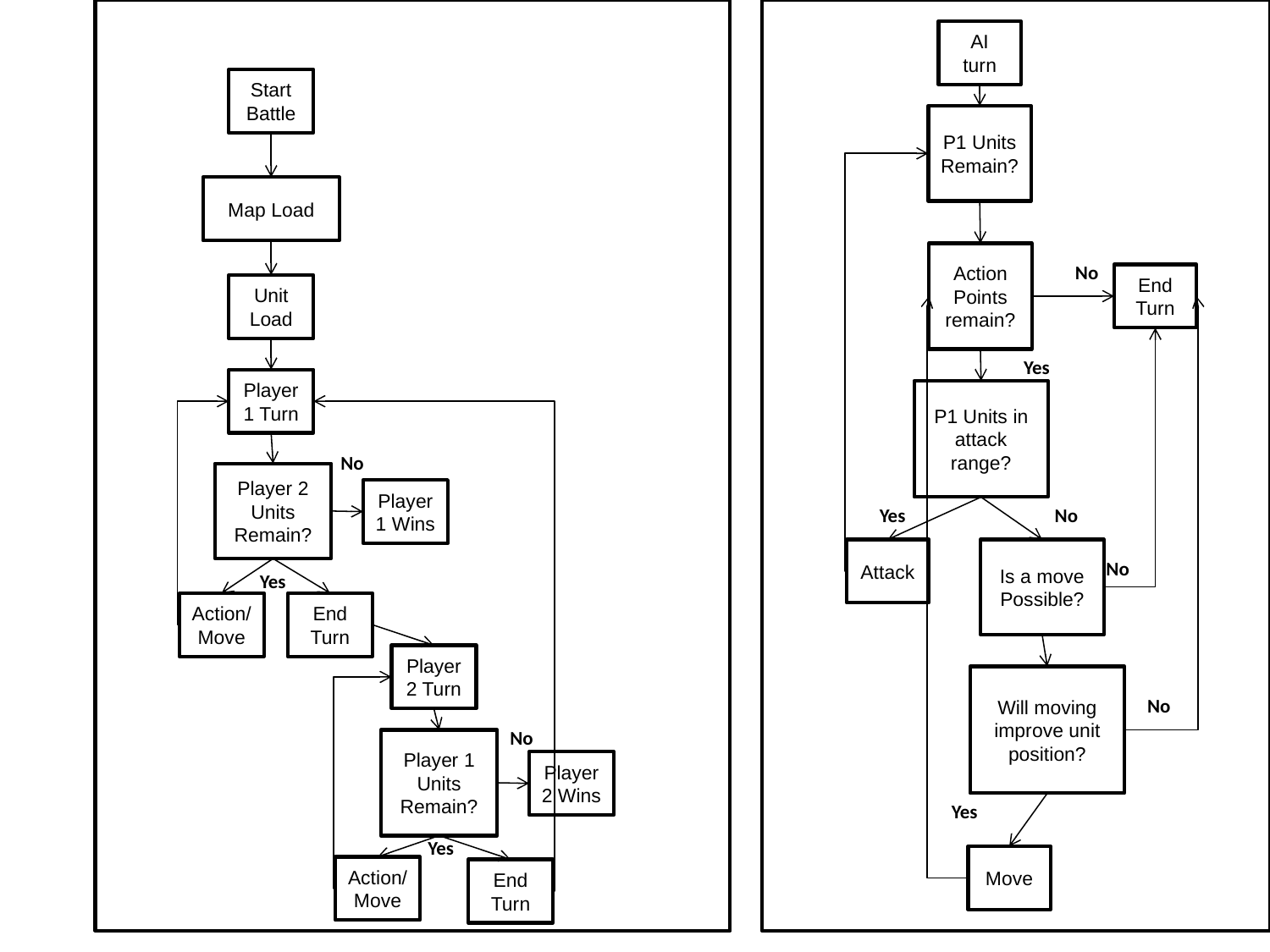

AI turn
P1 Units Remain?
Action Points remain?
No
End Turn
Yes
P1 Units in attack range?
Yes
No
Attack
Is a move Possible?
No
Will moving improve unit position?
No
Yes
Move
Start
Battle
Map Load
Unit Load
Player 1 Turn
No
Player 2 Units Remain?
Player 1 Wins
Yes
Action/ Move
End Turn
Player 2 Turn
No
Player 1 Units Remain?
Player 2 Wins
Yes
Action/ Move
End Turn